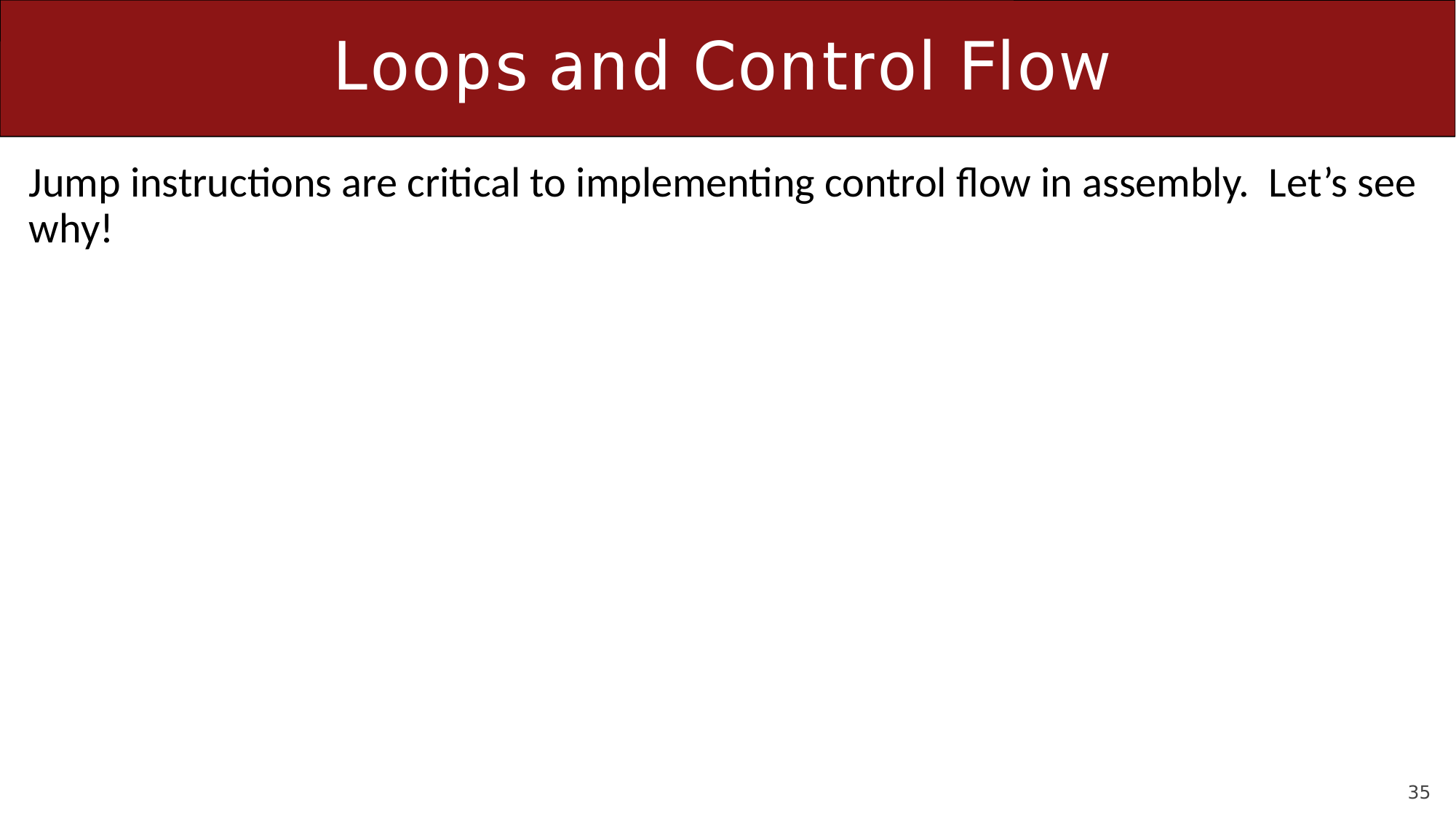

# Loops and Control Flow
Jump instructions are critical to implementing control flow in assembly.  Let’s see why!